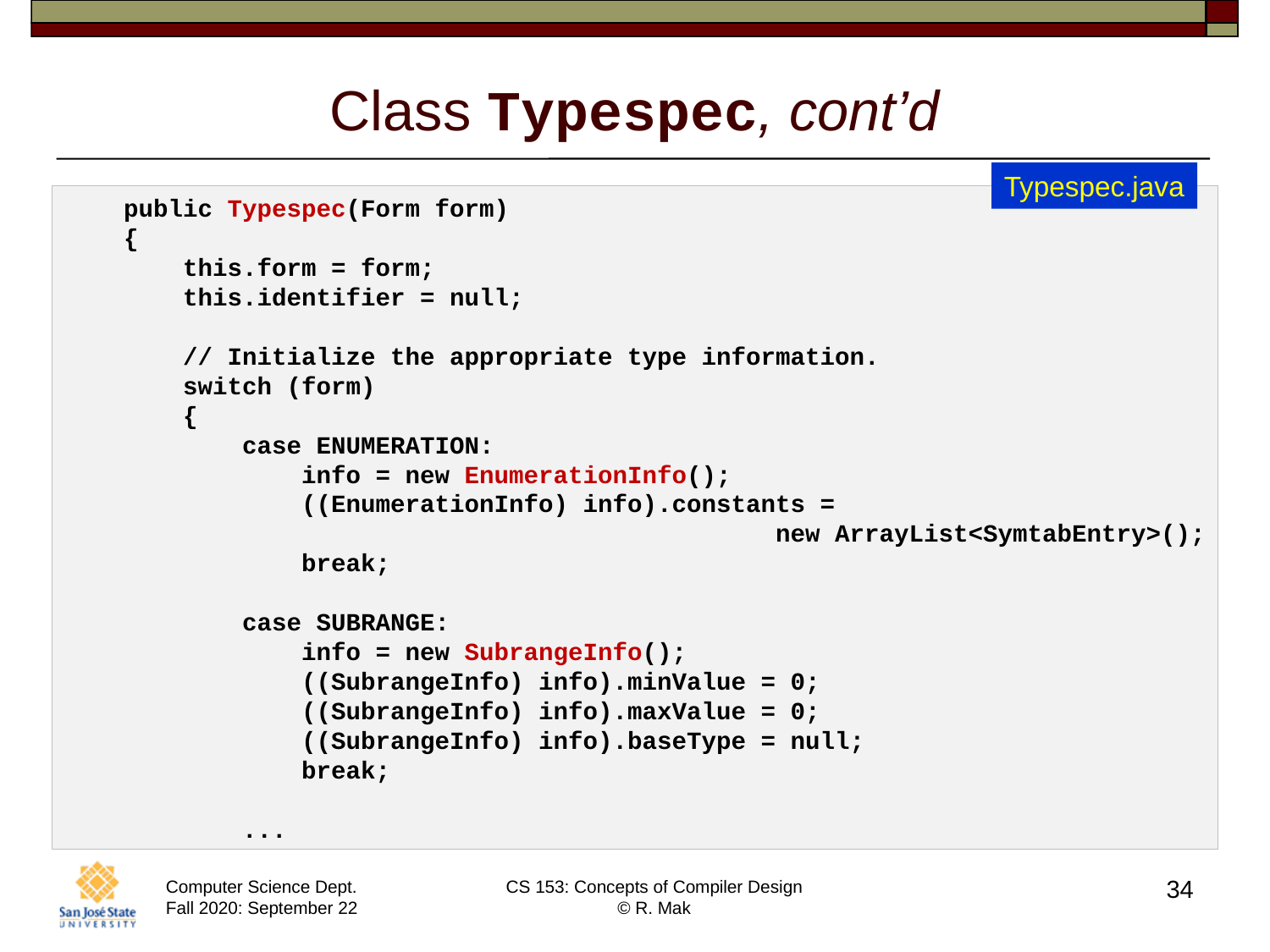

# Class Typespec, cont’d
Typespec.java
    public Typespec(Form form)
    {
        this.form = form;
        this.identifier = null;

        // Initialize the appropriate type information.
        switch (form)
        {
            case ENUMERATION:
                info = new EnumerationInfo();
                ((EnumerationInfo) info).constants =
                                                new ArrayList<SymtabEntry>();
                break;

            case SUBRANGE:
                info = new SubrangeInfo();
                ((SubrangeInfo) info).minValue = 0;
                ((SubrangeInfo) info).maxValue = 0;
                ((SubrangeInfo) info).baseType = null;
                break;

            ...
34